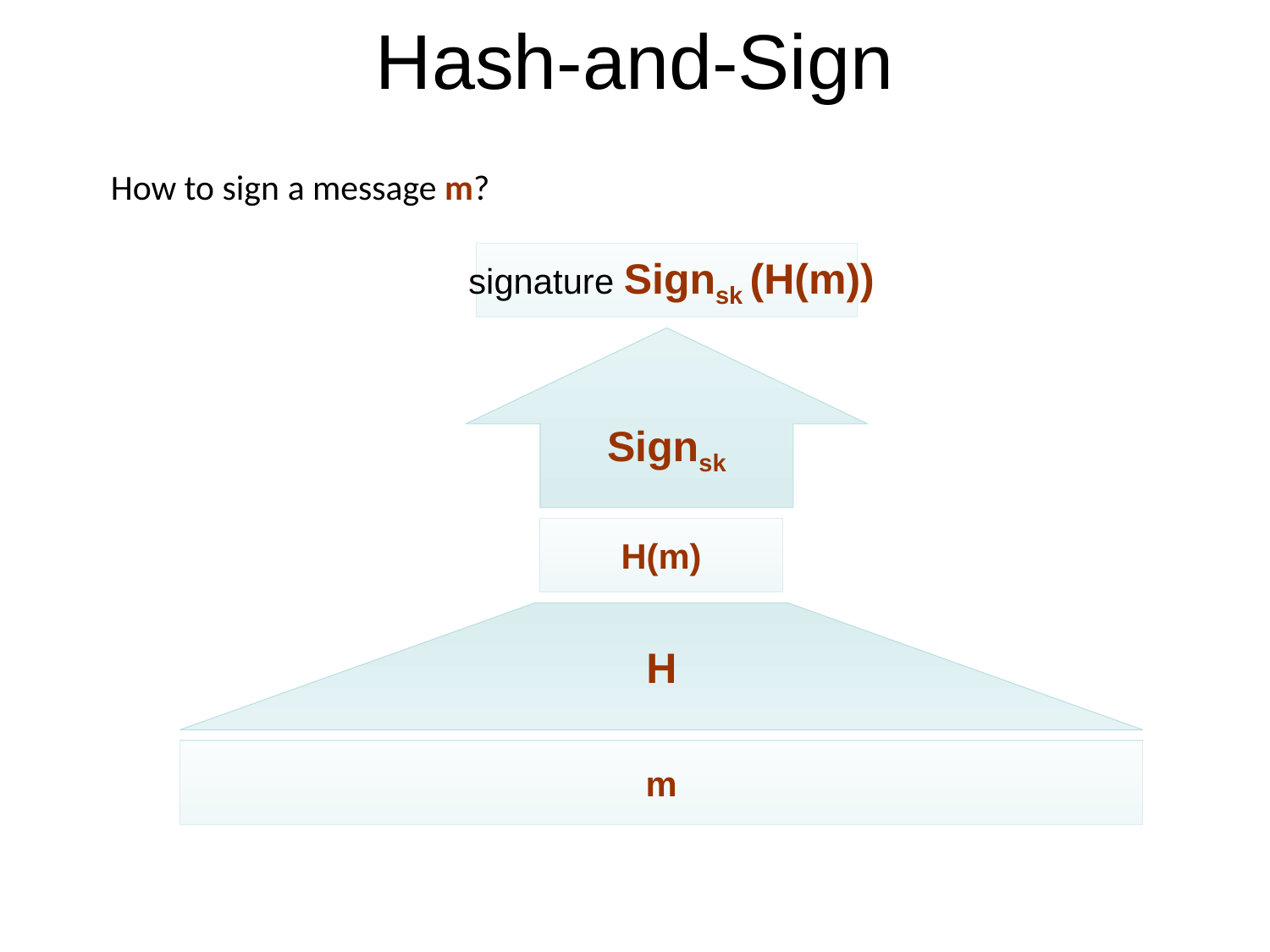

Hash-and-Sign
How to sign a message m?
 signature Signsk (H(m))
Signsk
H(m)
H
m